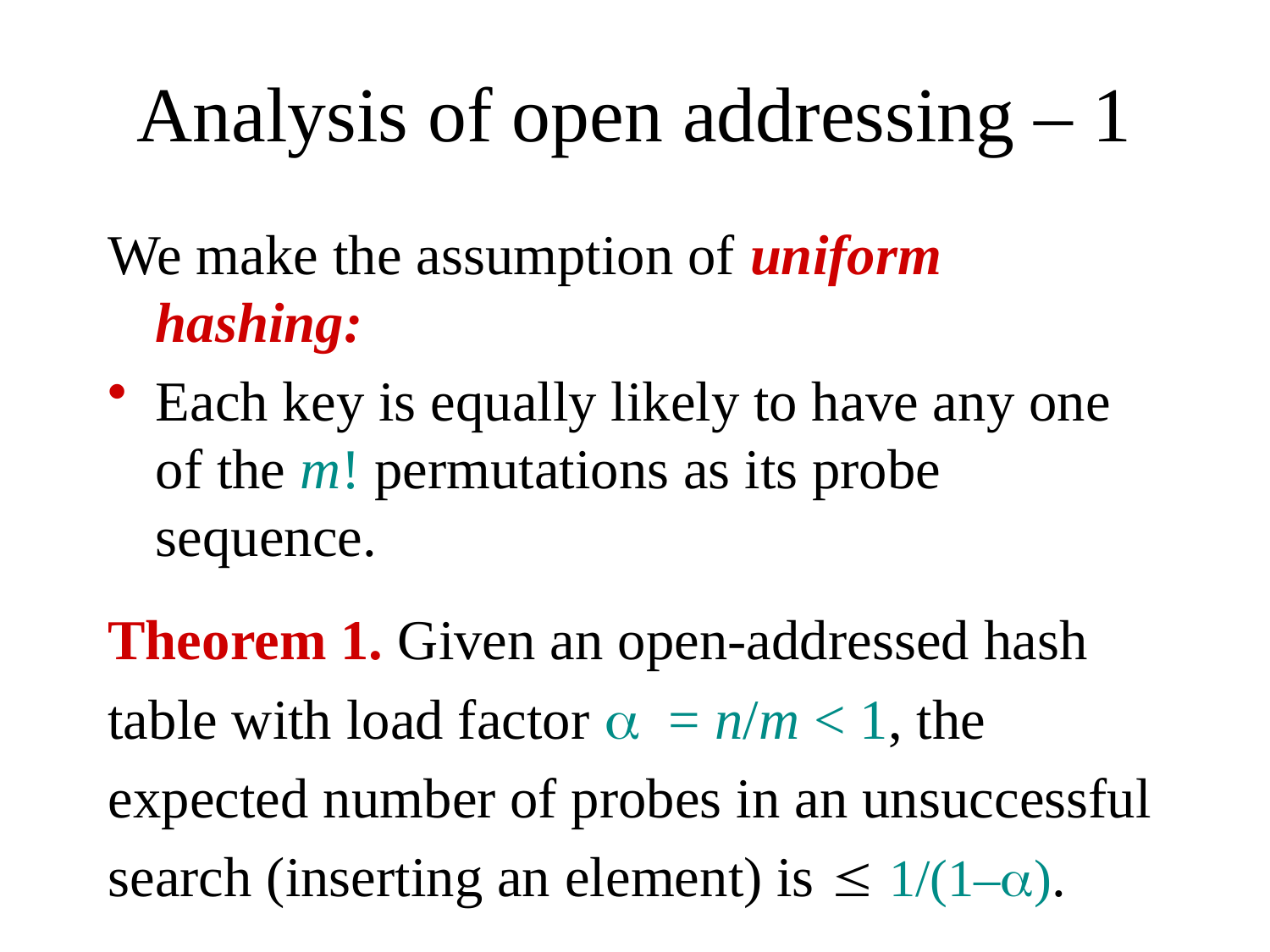

# Analysis of open addressing – 1
We make the assumption of uniform hashing:
Each key is equally likely to have any one of the m! permutations as its probe sequence.

Theorem 1. Given an open-addressed hash
table with load factor α = n/m < 1, the
expected number of probes in an unsuccessful
search (inserting an element) is ≤ 1/(1–α).
46